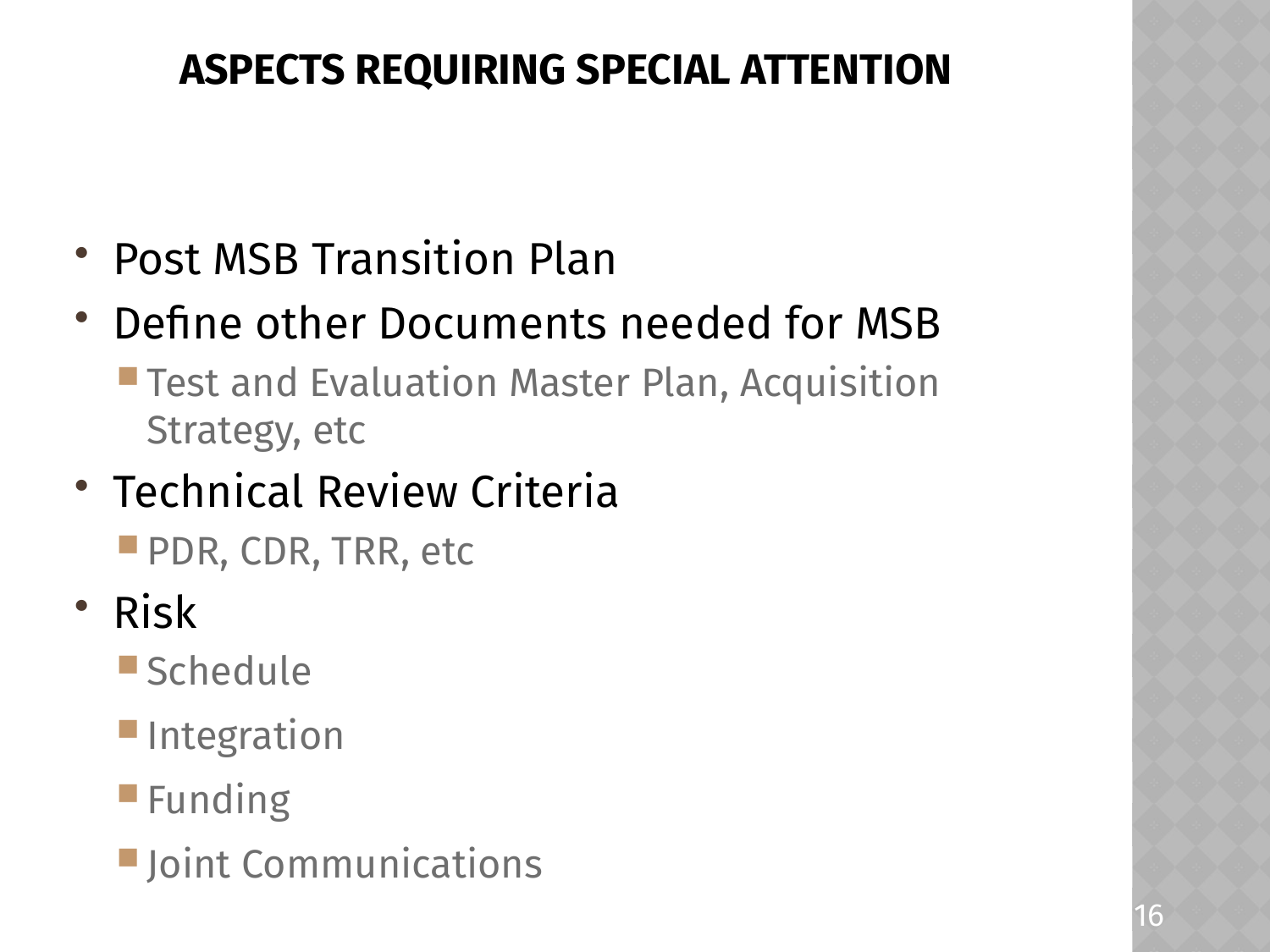

# Aspects requiring special attention
Post MSB Transition Plan
Define other Documents needed for MSB
Test and Evaluation Master Plan, Acquisition Strategy, etc
Technical Review Criteria
PDR, CDR, TRR, etc
Risk
Schedule
Integration
Funding
Joint Communications

16